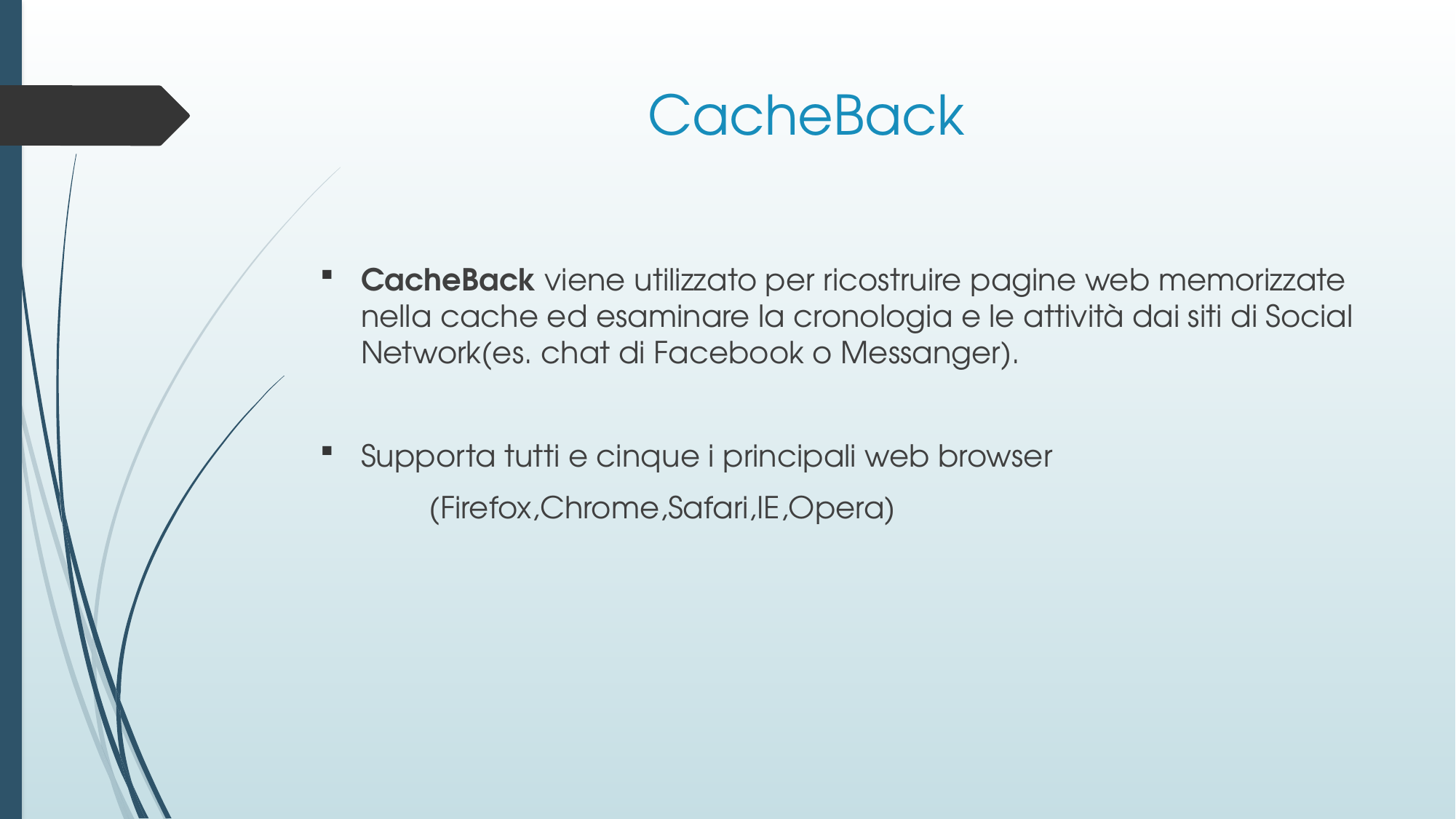

# CacheBack
CacheBack viene utilizzato per ricostruire pagine web memorizzate nella cache ed esaminare la cronologia e le attività dai siti di Social Network(es. chat di Facebook o Messanger).

Supporta tutti e cinque i principali web browser
	(Firefox,Chrome,Safari,IE,Opera)